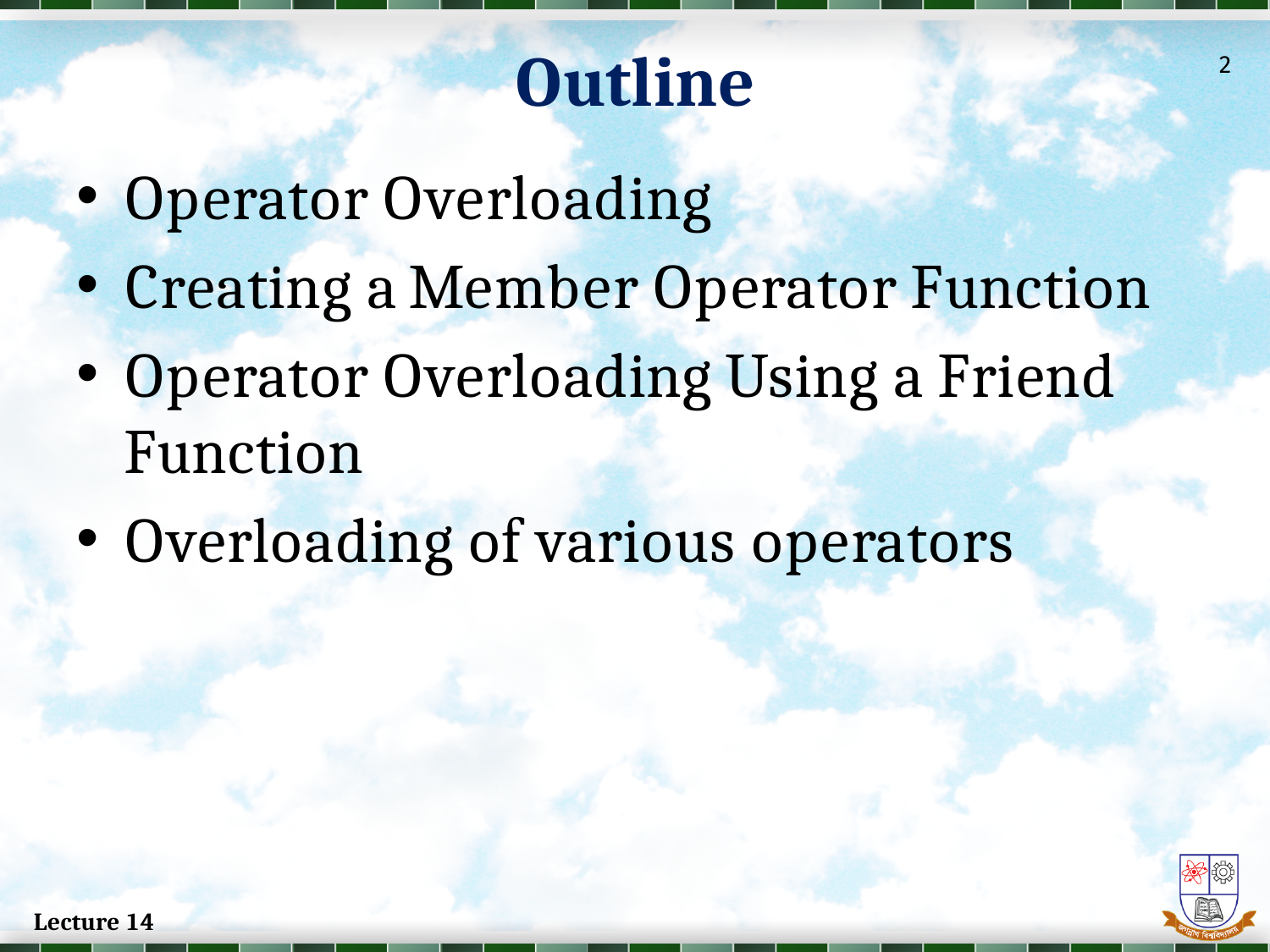

Outline
2
Operator Overloading
Creating a Member Operator Function
Operator Overloading Using a Friend Function
Overloading of various operators